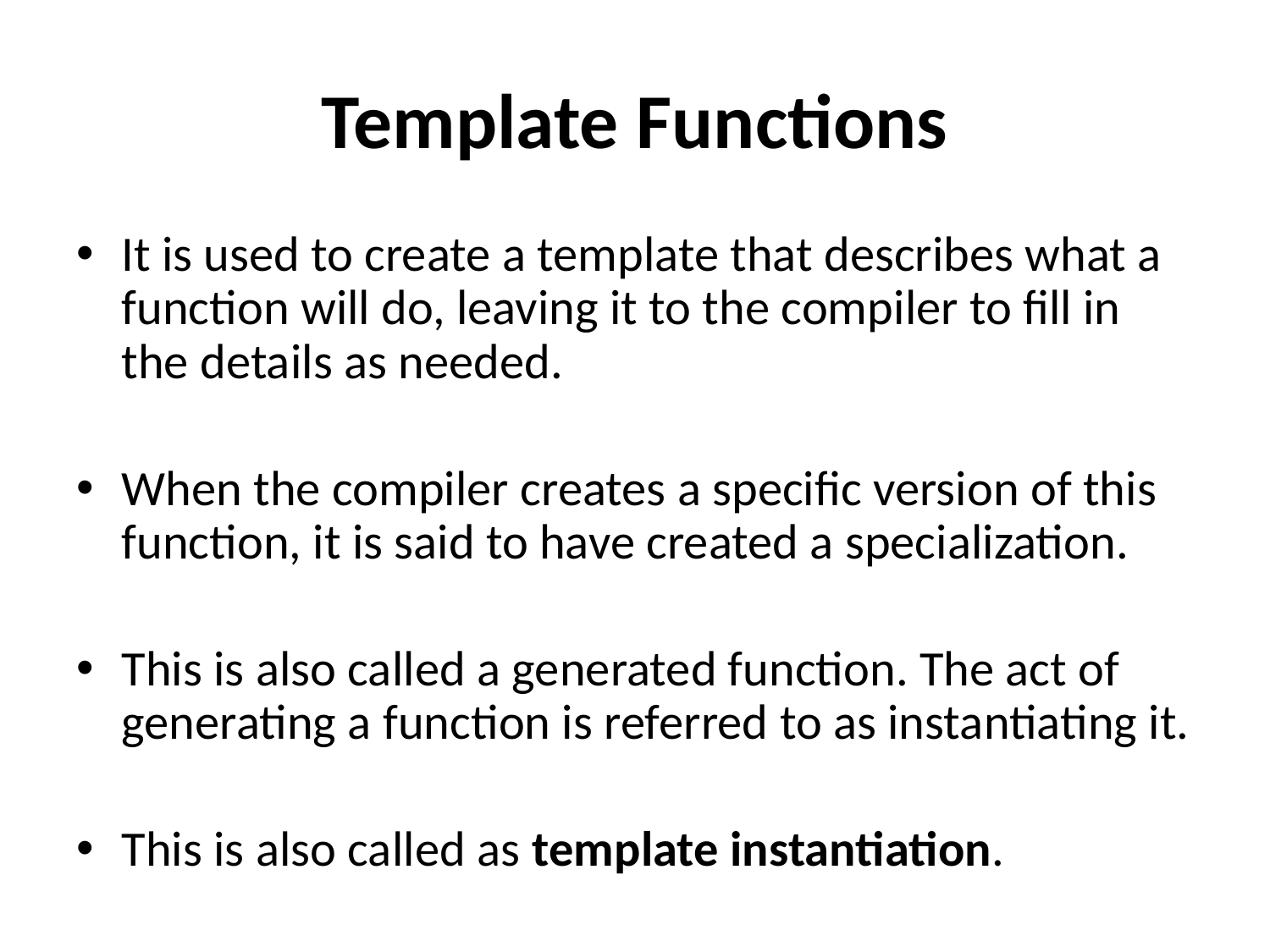

# Template Functions
It is used to create a template that describes what a function will do, leaving it to the compiler to fill in the details as needed.

When the compiler creates a specific version of this function, it is said to have created a specialization.

This is also called a generated function. The act of generating a function is referred to as instantiating it.

This is also called as template instantiation.